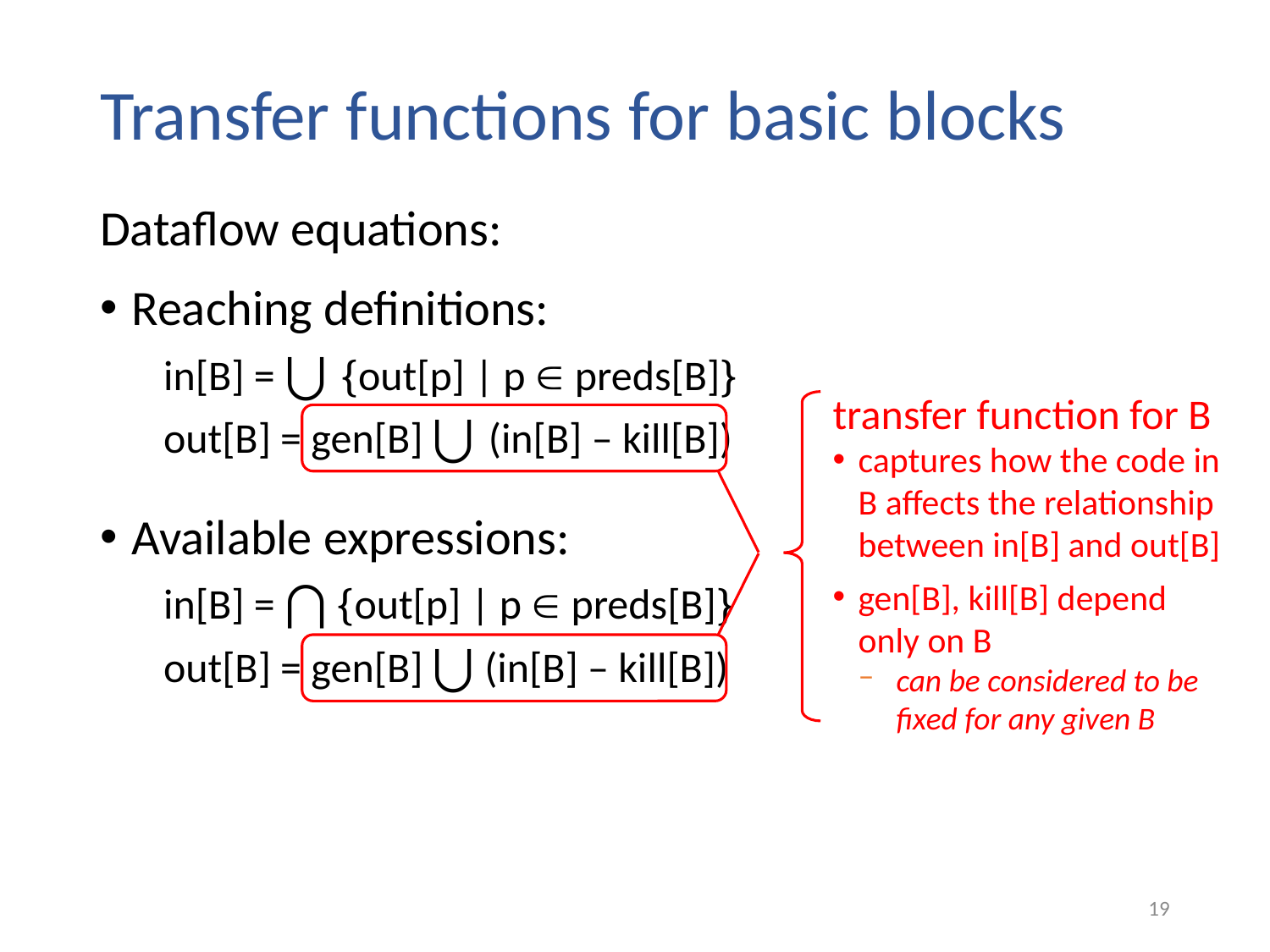

# Transfer functions for basic blocks
Dataflow equations:
Reaching definitions:
in[B] = ⋃ {out[p] | p ∈ preds[B]}
out[B] = gen[B] ⋃ (in[B] – kill[B])
Available expressions:
in[B] = ⋂ {out[p] | p ∈ preds[B]}
out[B] = gen[B] ⋃ (in[B] – kill[B])

transfer function for B
captures how the code in B affects the relationship between in[B] and out[B]
gen[B], kill[B] depend only on B
can be considered to be fixed for any given B

19